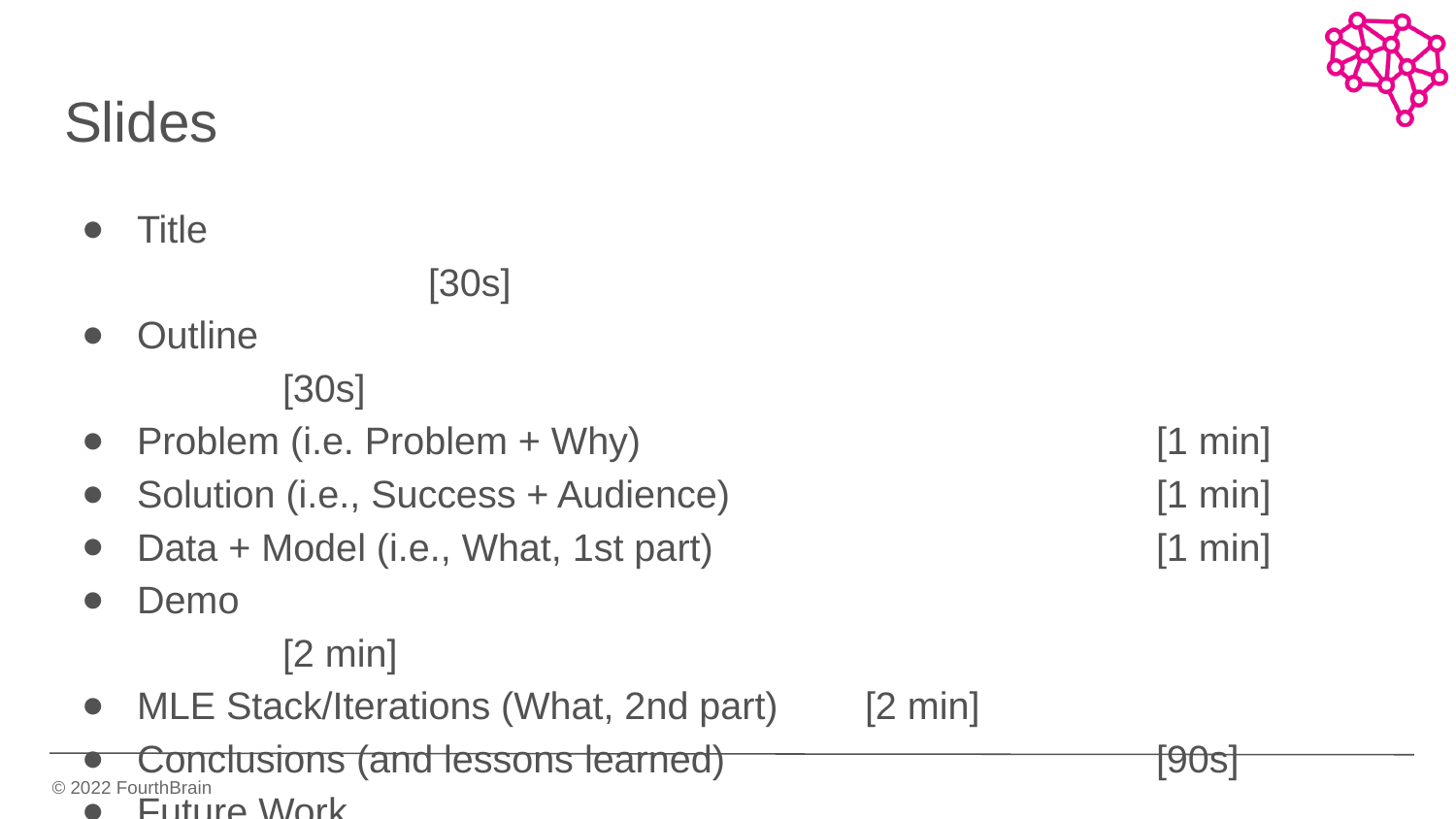

# Slides
Title										[30s]
Outline									[30s]
Problem (i.e. Problem + Why)				[1 min]
Solution (i.e., Success + Audience)			[1 min]
Data + Model (i.e., What, 1st part) 			[1 min]
Demo									[2 min]
MLE Stack/Iterations (What, 2nd part)	[2 min]
Conclusions (and lessons learned)			[90s]
Future Work								[30s]
(Thank You & Q&A)						[0s]